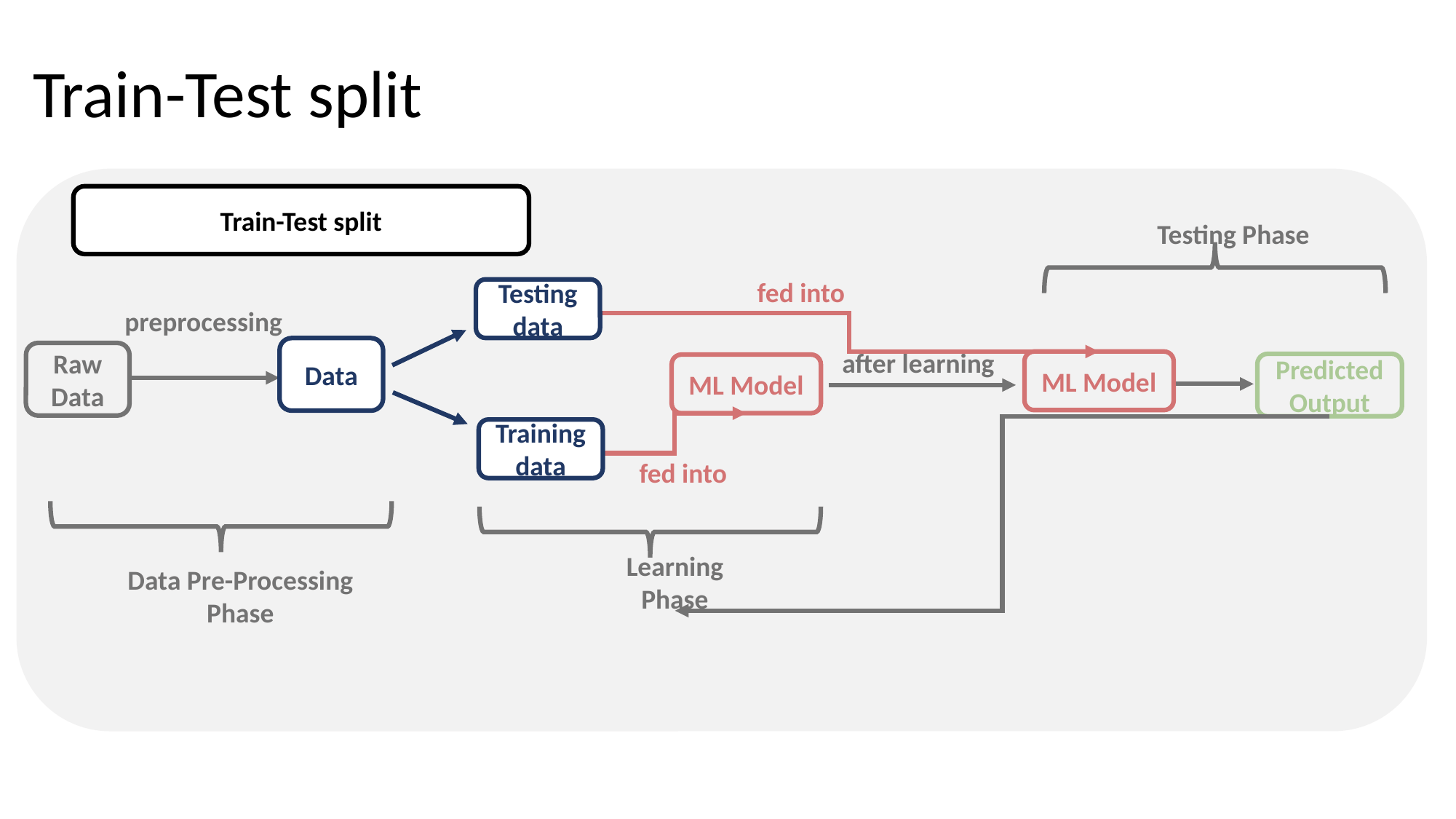

# Train-Test split

Testing Phase
fed into
after learning
ML Model

Predicted Output
ML Model
fed into
Learning Phase
preprocessing
Raw
Data

Data Pre-Processing Phase
Testing data
Data
Training data
Train-Test split